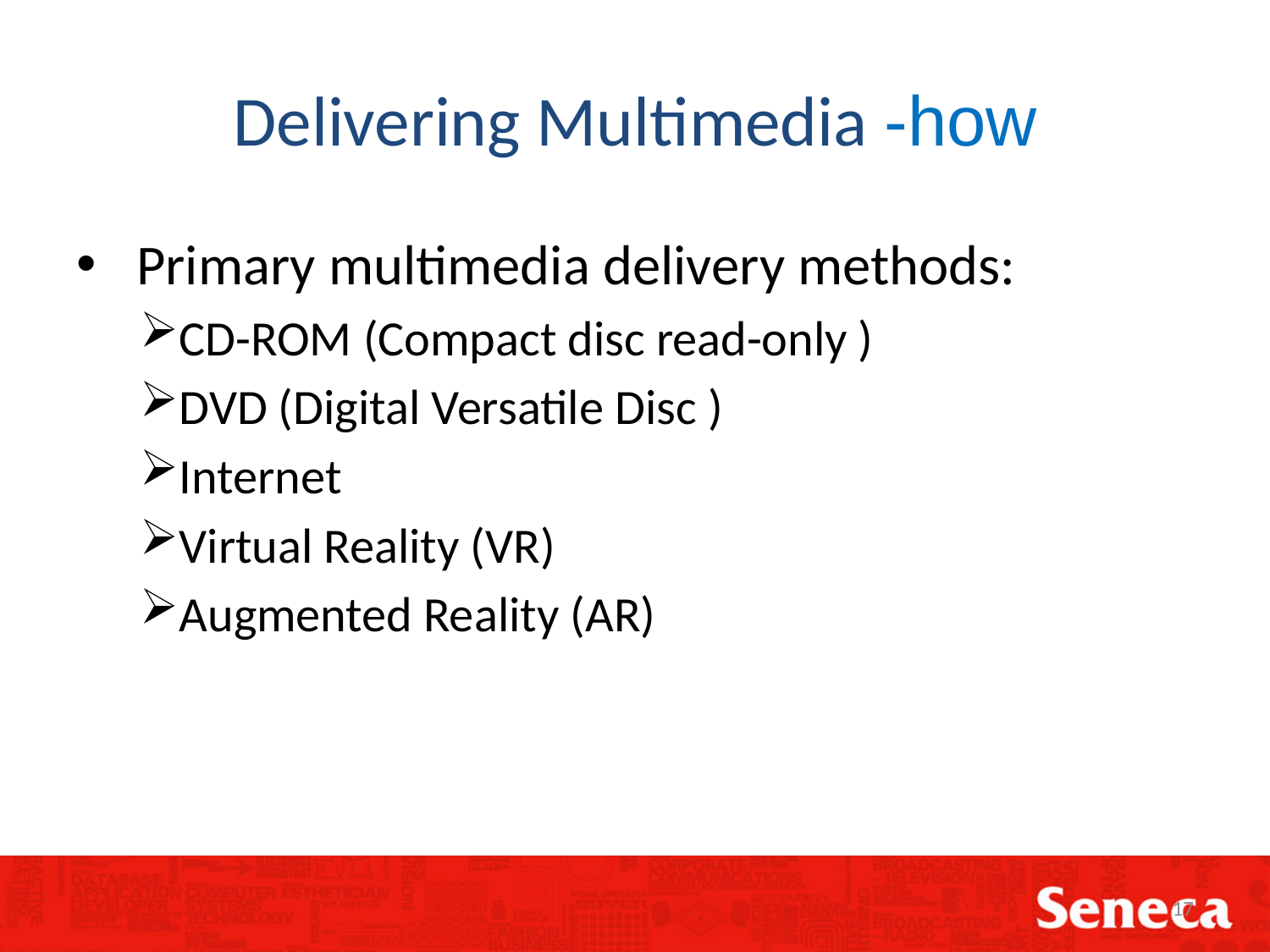

# Delivering Multimedia -how
 Primary multimedia delivery methods:
CD-ROM (Compact disc read-only )
DVD (Digital Versatile Disc )
Internet
Virtual Reality (VR)
Augmented Reality (AR)
17